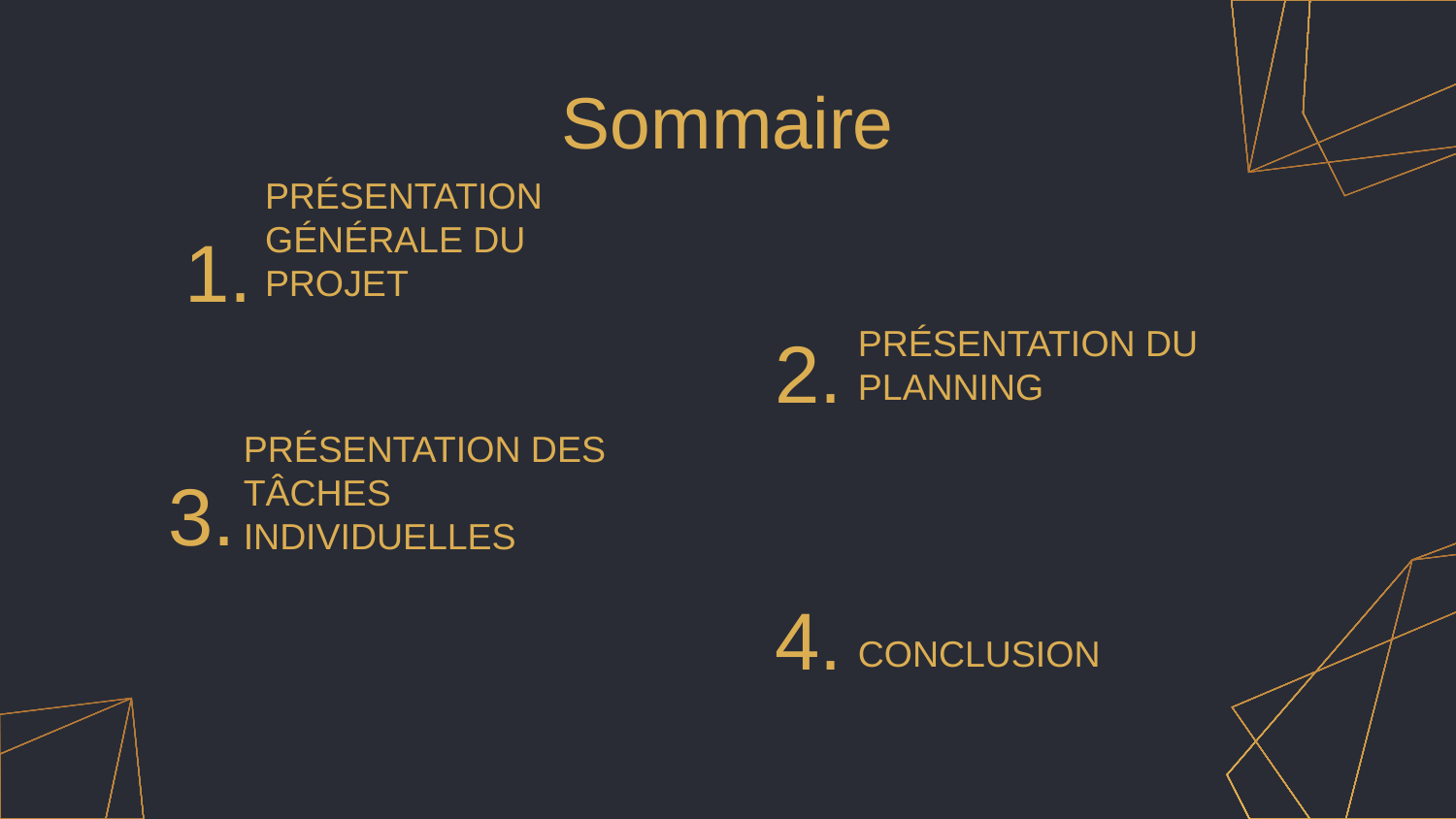

# Sommaire
1.
PRÉSENTATION GÉNÉRALE DU PROJET
2.
PRÉSENTATION DU PLANNING
3.
PRÉSENTATION DES TÂCHES INDIVIDUELLES
4.
CONCLUSION